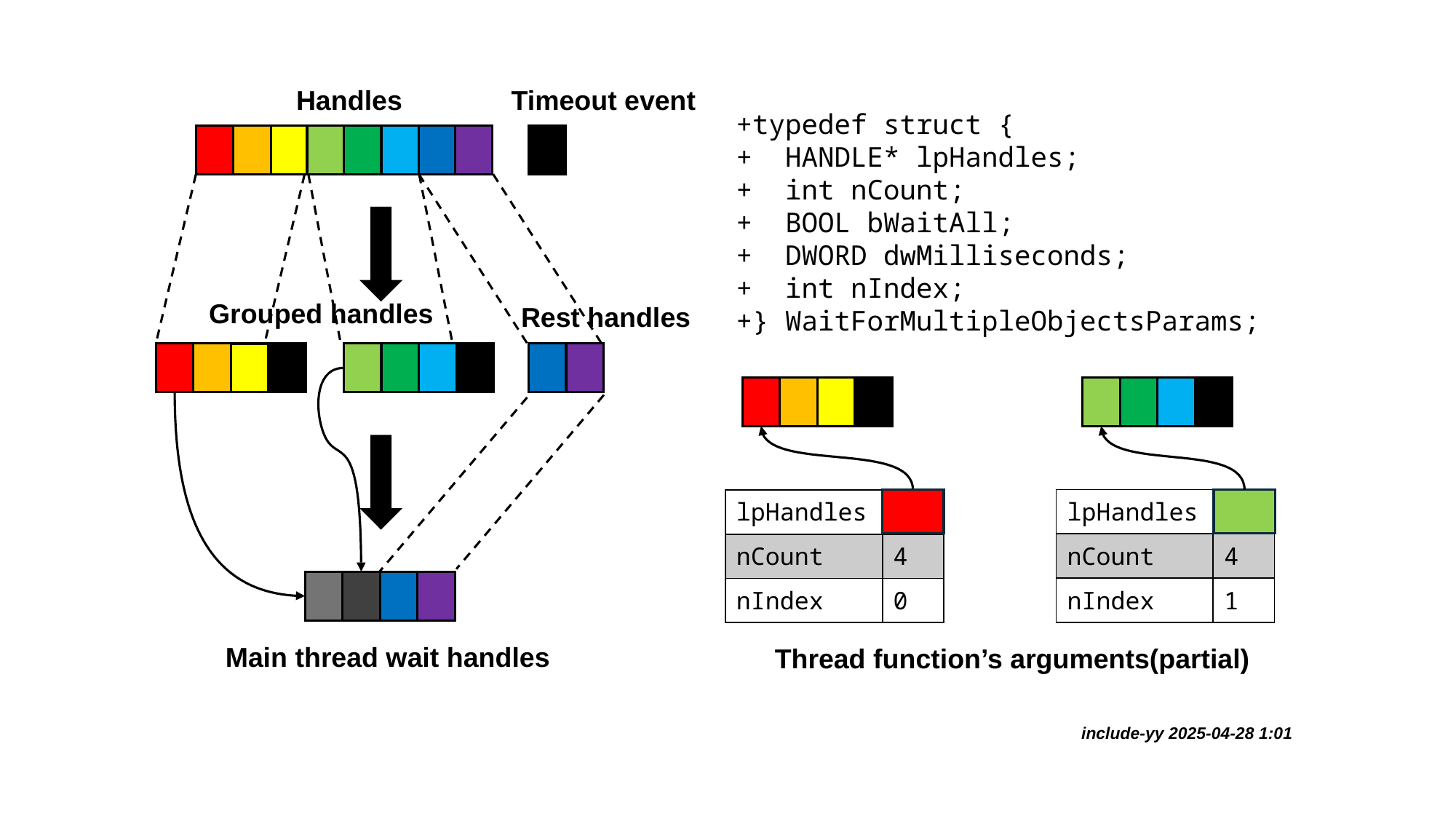

Timeout event
Handles
+typedef struct {
+  HANDLE* lpHandles;
+  int nCount;
+  BOOL bWaitAll;
+  DWORD dwMilliseconds;
+  int nIndex;
+} WaitForMultipleObjectsParams;

Grouped handles
Rest handles

| lpHandles |  |
| --- | --- |
| nCount | 4 |
| nIndex | 1 |
| lpHandles |  |
| --- | --- |
| nCount | 4 |
| nIndex | 0 |

Main thread wait handles
Thread function’s arguments(partial)
include-yy 2025-04-28 1:01